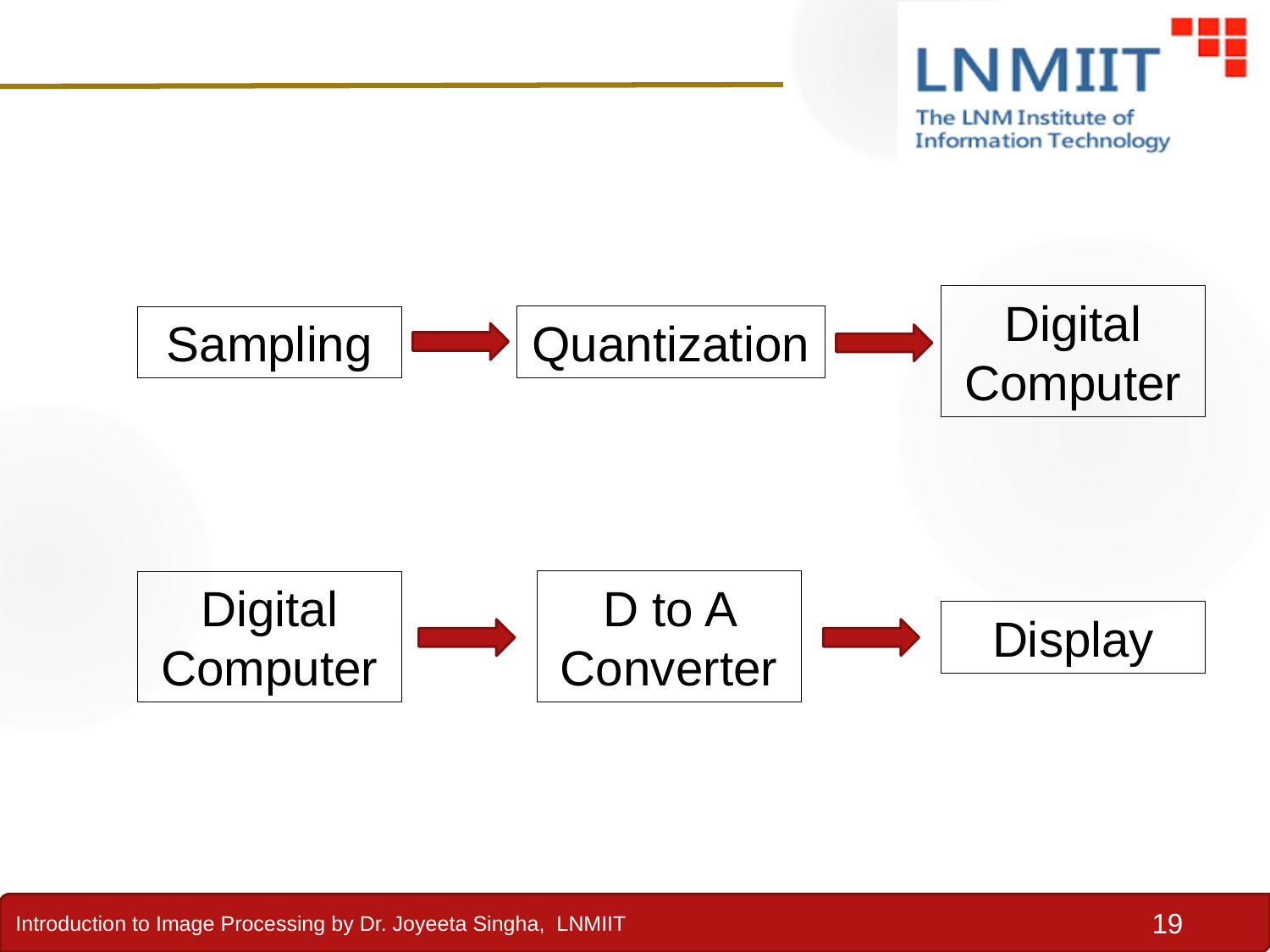

Digital Computer
Quantization
Sampling

D to A Converter
Digital Computer
Display